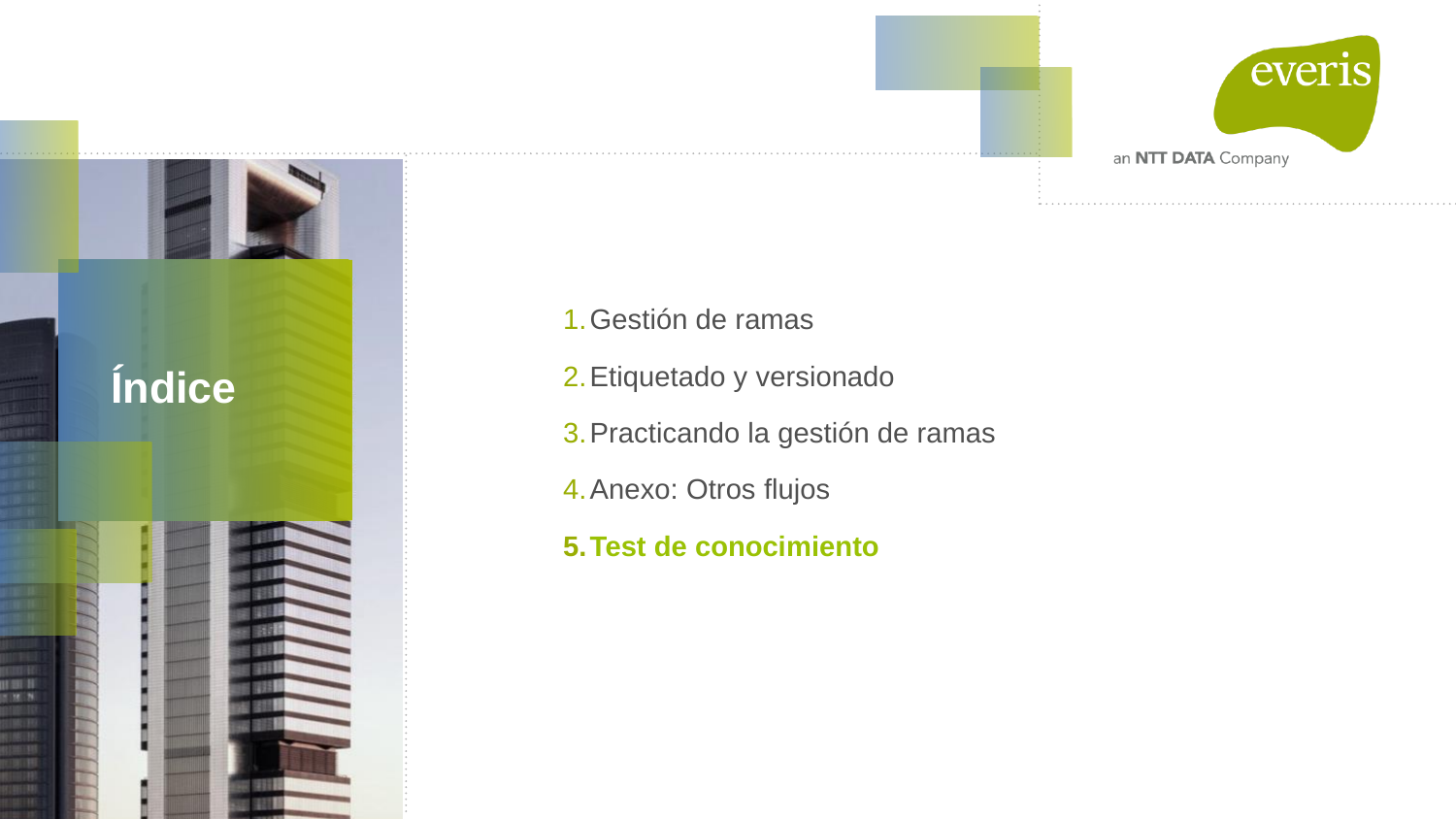

Gestión de ramas
Etiquetado y versionado
Practicando la gestión de ramas
Anexo: Otros flujos
Test de conocimiento
# Índice